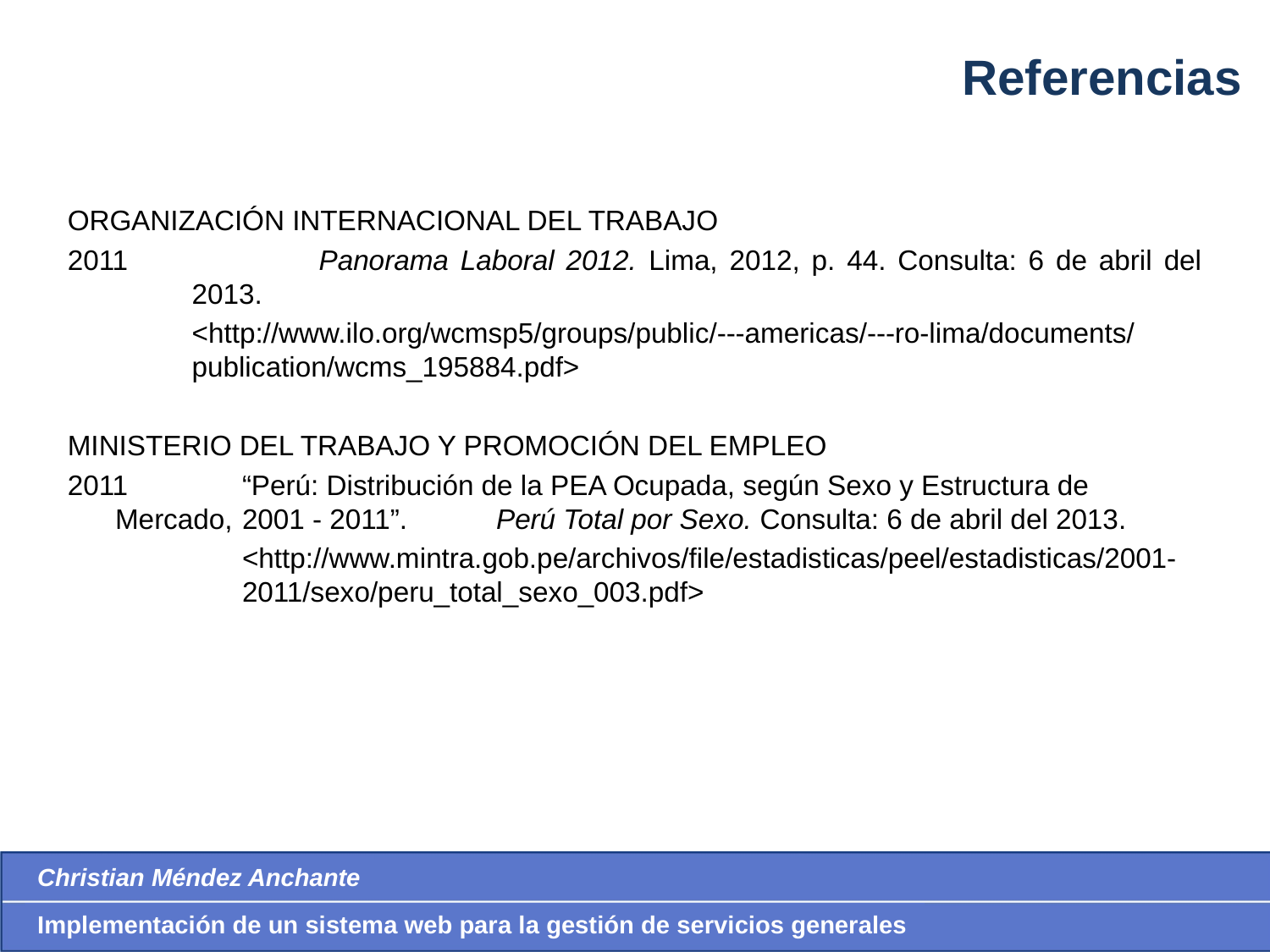

Referencias
ORGANIZACIÓN INTERNACIONAL DEL TRABAJO
2011		Panorama Laboral 2012. Lima, 2012, p. 44. Consulta: 6 de abril del 2013.
	<http://www.ilo.org/wcmsp5/groups/public/---americas/---ro-lima/documents/publication/wcms_195884.pdf>

MINISTERIO DEL TRABAJO Y PROMOCIÓN DEL EMPLEO
2011	“Perú: Distribución de la PEA Ocupada, según Sexo y Estructura de Mercado, 	2001 - 2011”. 	Perú Total por Sexo. Consulta: 6 de abril del 2013.
		<http://www.mintra.gob.pe/archivos/file/estadisticas/peel/estadisticas/2001-	2011/sexo/peru_total_sexo_003.pdf>

Christian Méndez Anchante
Implementación de un sistema web para la gestión de servicios generales